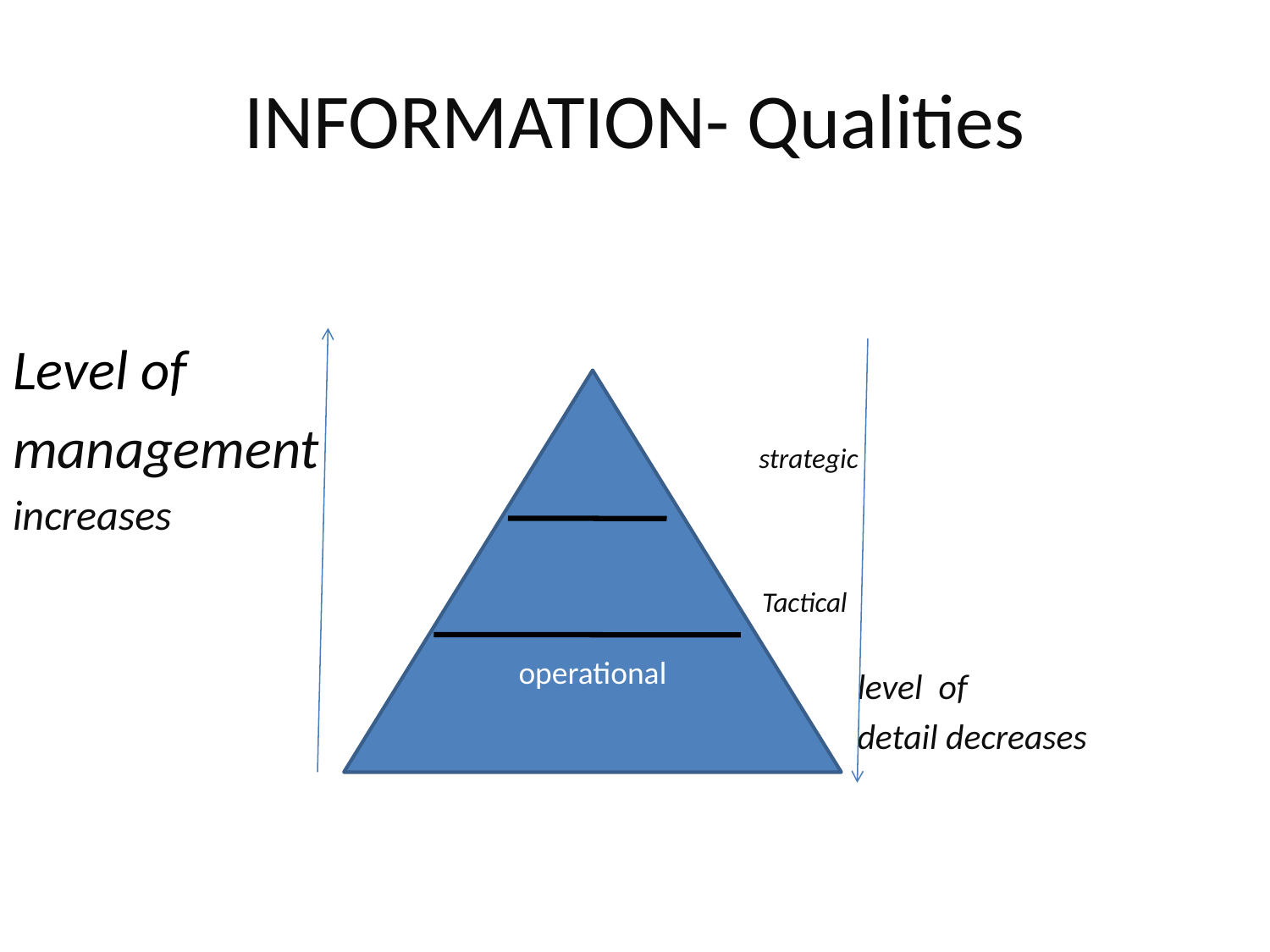

# INFORMATION- Qualities
Clarity
Level of
management           		     strategic
increases

                                                                                                                      Tactical

                                                                                                                                     level  of
                                                                                                                                     detail decreases
operational